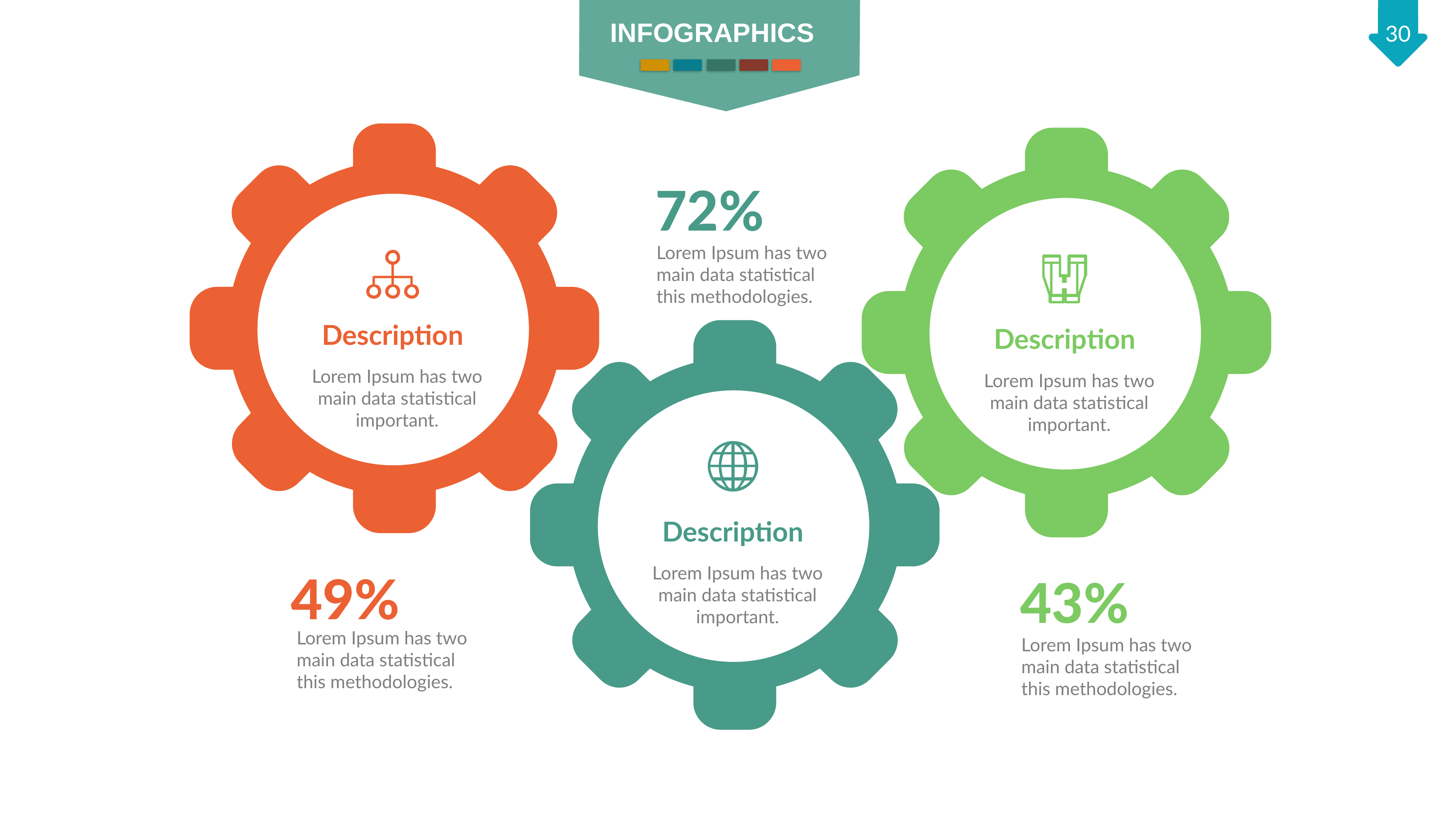

INFOGRAPHICS

Description
Lorem Ipsum has two main data statistical important.

Description
Lorem Ipsum has two main data statistical important.
72%
Lorem Ipsum has two main data statistical this methodologies.

Description
Lorem Ipsum has two main data statistical important.
49%
43%
Lorem Ipsum has two main data statistical this methodologies.
Lorem Ipsum has two main data statistical this methodologies.